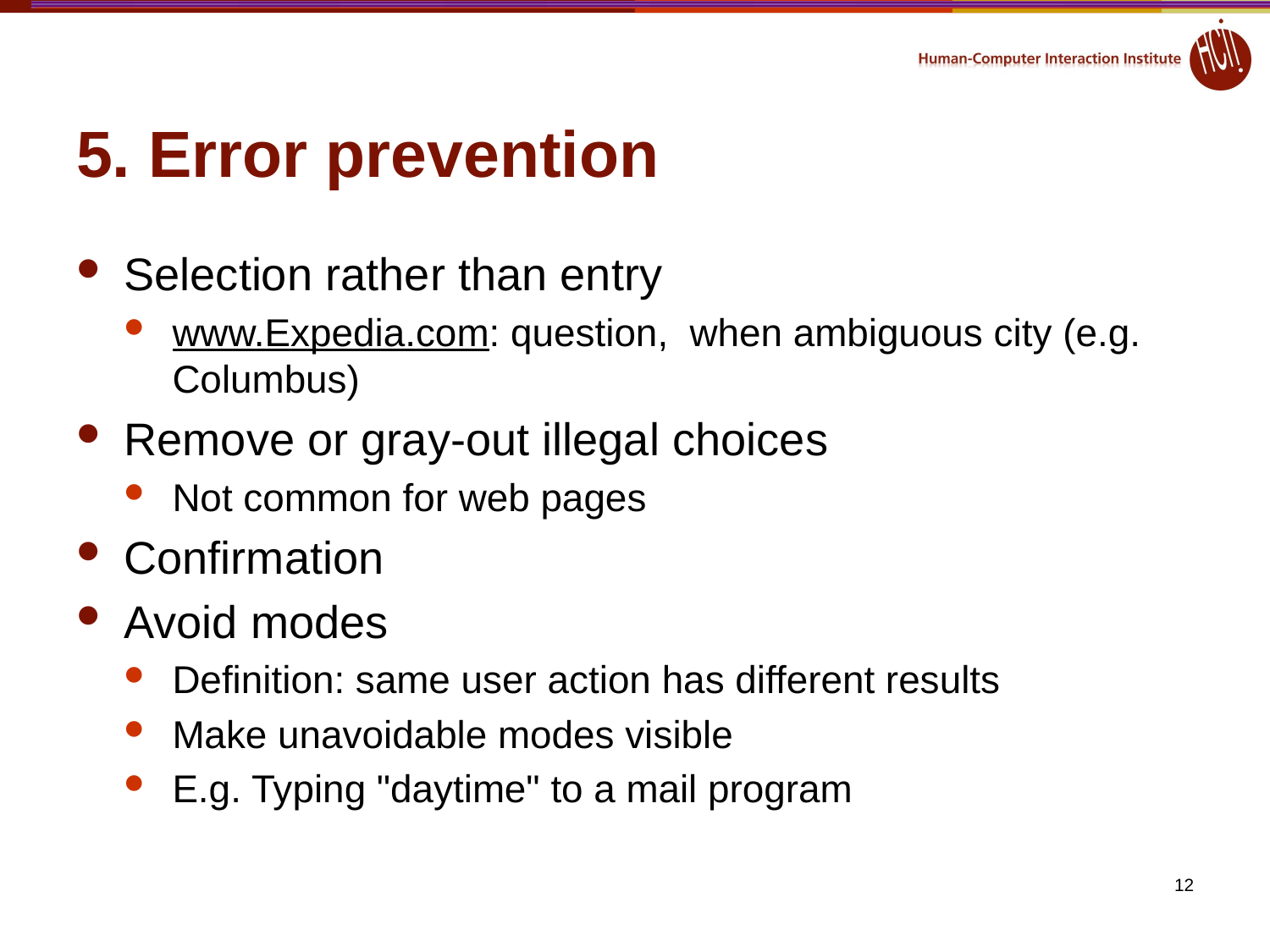

# 5. Error prevention
Selection rather than entry
www.Expedia.com: question,  when ambiguous city (e.g. Columbus)
Remove or gray-out illegal choices
Not common for web pages
Confirmation
Avoid modes
Definition: same user action has different results
Make unavoidable modes visible
E.g. Typing "daytime" to a mail program
12